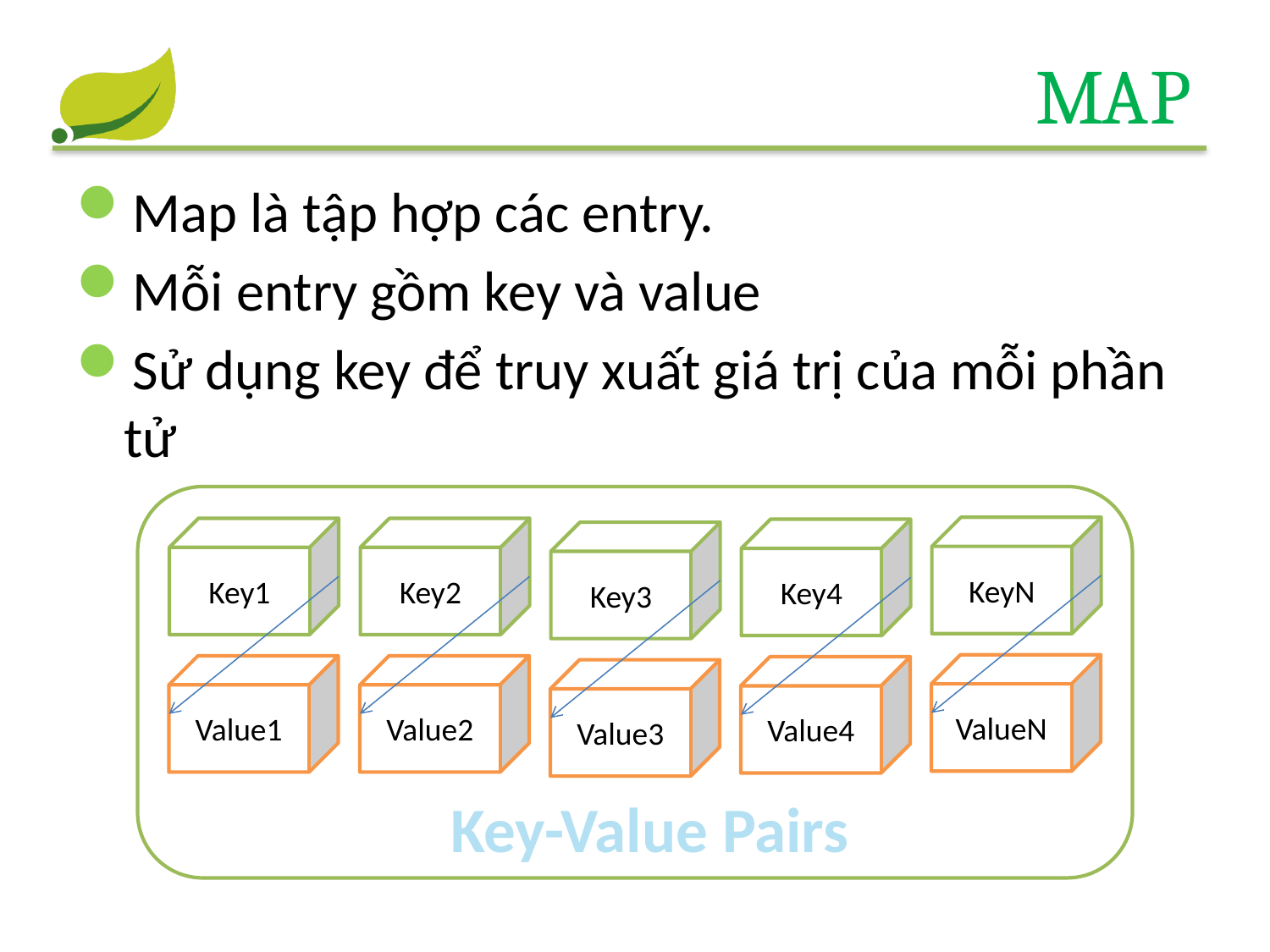

# Map
Map là tập hợp các entry.
Mỗi entry gồm key và value
Sử dụng key để truy xuất giá trị của mỗi phần tử

KeyN
Key1
Key2
Key4
Key3
ValueN
Value1
Value2
Value4
Value3
Key-Value Pairs